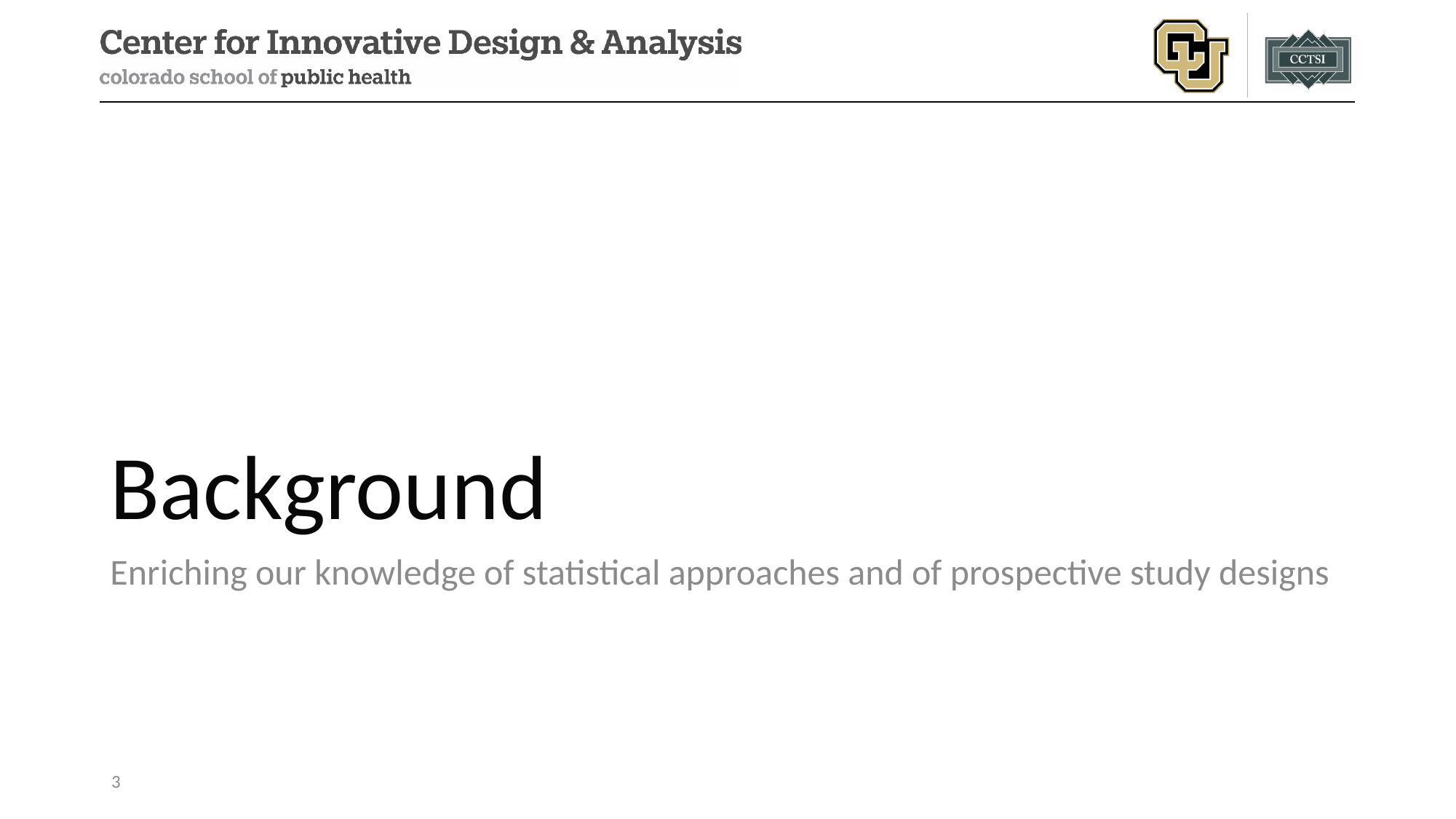

# Background
Enriching our knowledge of statistical approaches and of prospective study designs
3